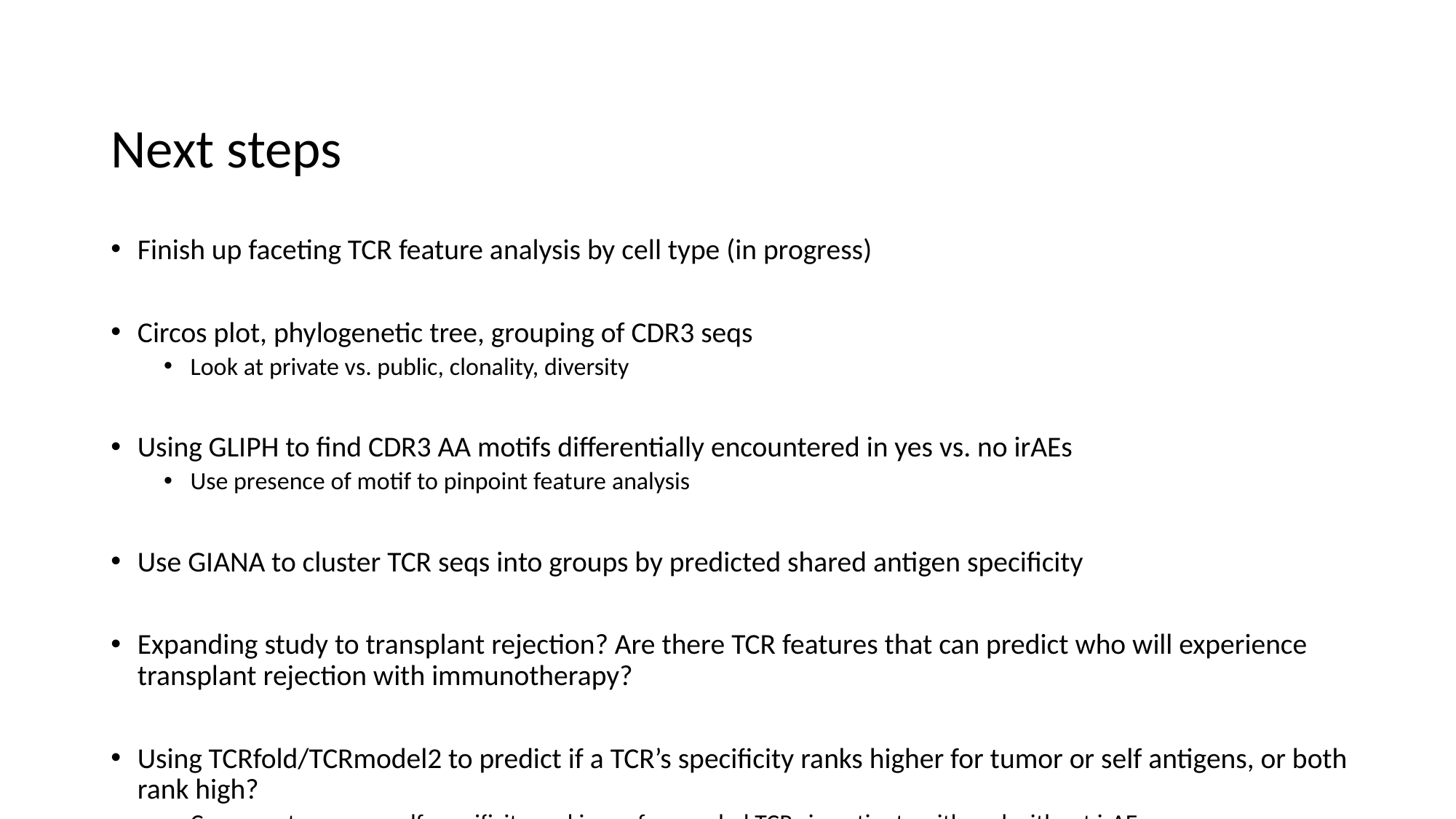

# Next steps
Finish up faceting TCR feature analysis by cell type (in progress)

Circos plot, phylogenetic tree, grouping of CDR3 seqs
Look at private vs. public, clonality, diversity

Using GLIPH to find CDR3 AA motifs differentially encountered in yes vs. no irAEs
Use presence of motif to pinpoint feature analysis

Use GIANA to cluster TCR seqs into groups by predicted shared antigen specificity

Expanding study to transplant rejection? Are there TCR features that can predict who will experience transplant rejection with immunotherapy?

Using TCRfold/TCRmodel2 to predict if a TCR’s specificity ranks higher for tumor or self antigens, or both rank high?
Compare tumor vs. self specificity rankings of expanded TCRs in patients with and without irAEs